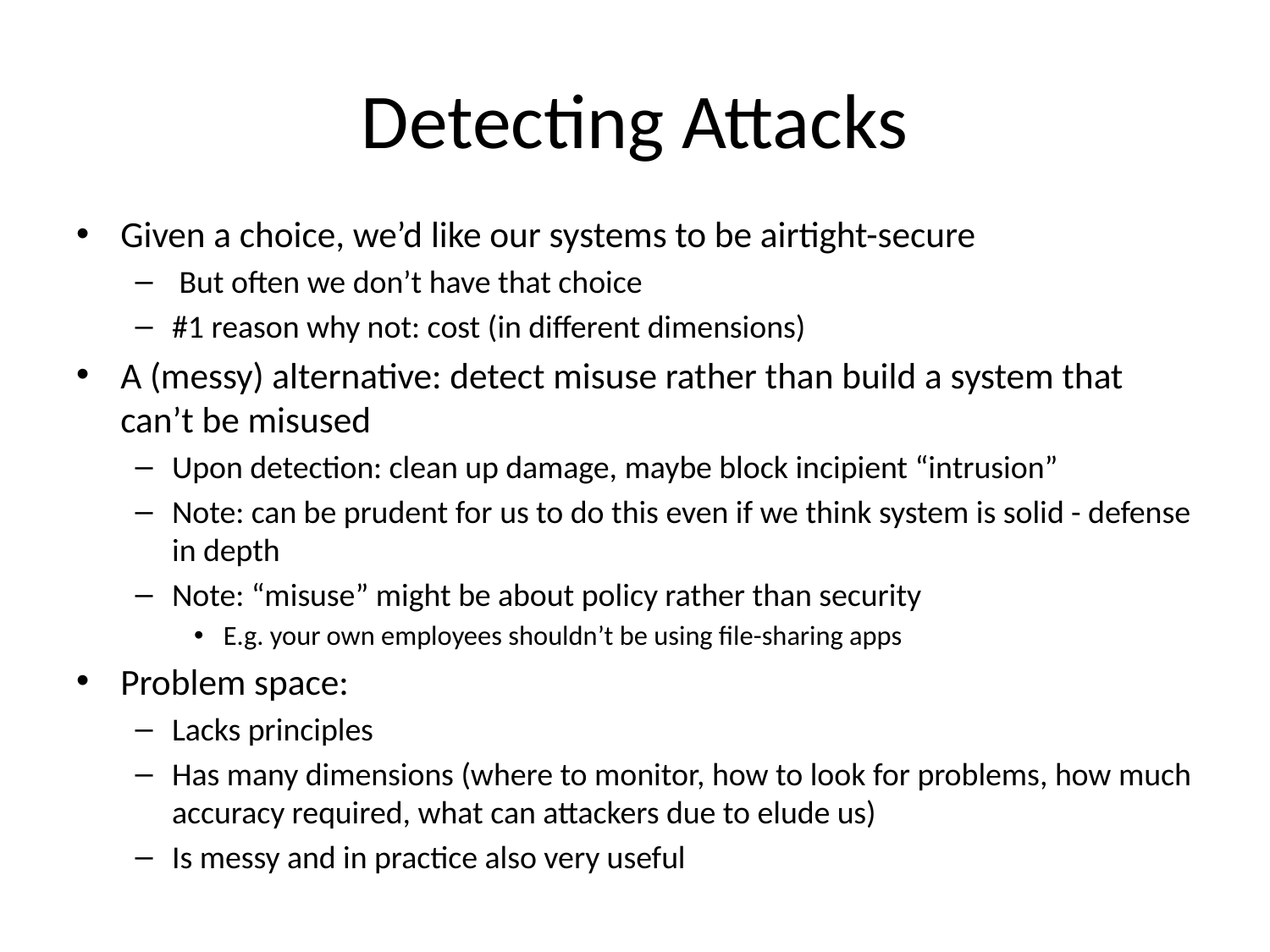

# Detecting Attacks
Given a choice, we’d like our systems to be airtight-secure
 But often we don’t have that choice
#1 reason why not: cost (in different dimensions)
A (messy) alternative: detect misuse rather than build a system that can’t be misused
Upon detection: clean up damage, maybe block incipient “intrusion”
Note: can be prudent for us to do this even if we think system is solid - defense in depth
Note: “misuse” might be about policy rather than security
E.g. your own employees shouldn’t be using file-sharing apps
Problem space:
Lacks principles
Has many dimensions (where to monitor, how to look for problems, how much accuracy required, what can attackers due to elude us)
Is messy and in practice also very useful